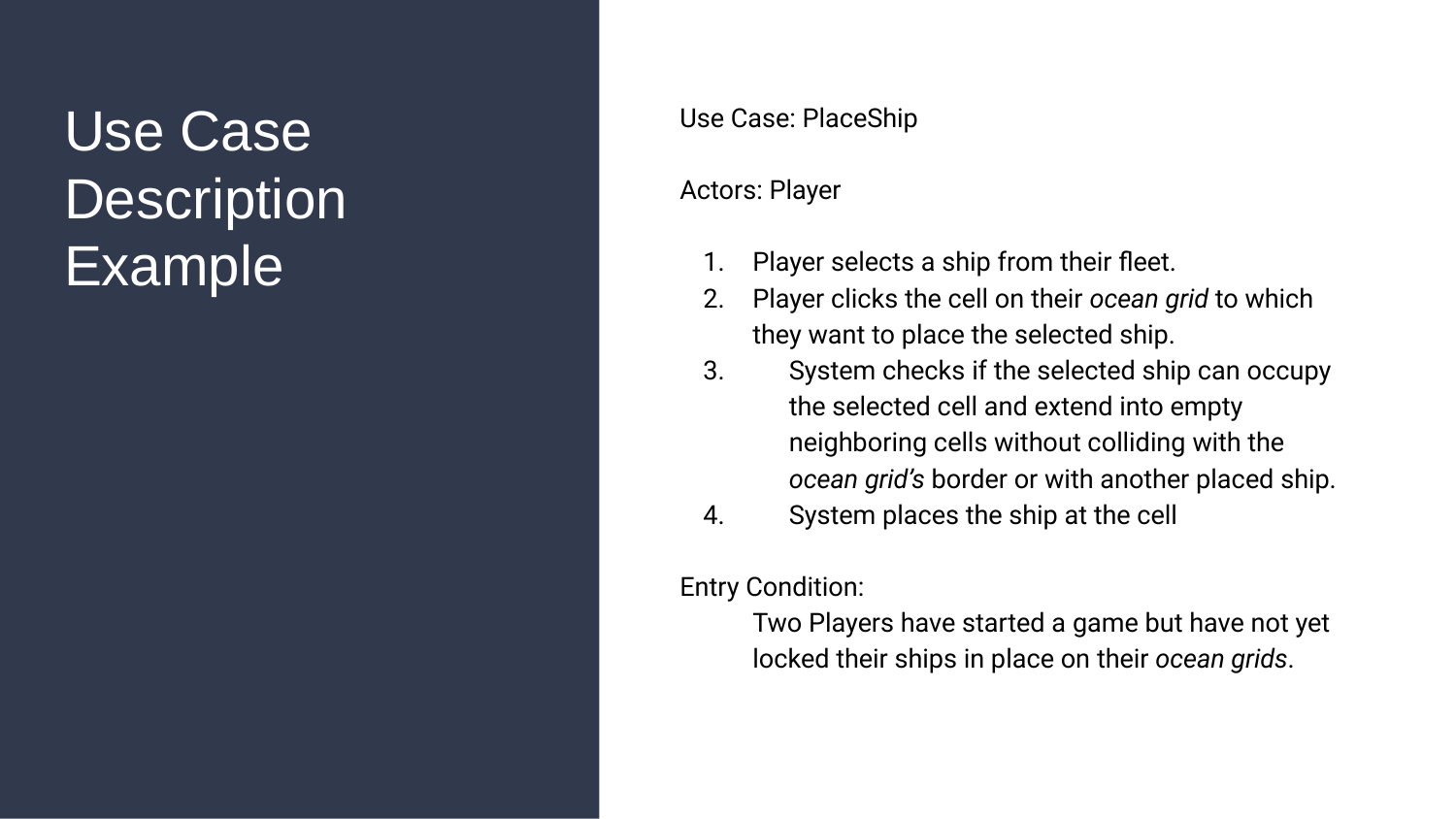

# Use Case Description Example
Use Case: PlaceShip

Actors: Player

Player selects a ship from their fleet.
Player clicks the cell on their ocean grid to which they want to place the selected ship.
System checks if the selected ship can occupy the selected cell and extend into empty neighboring cells without colliding with the ocean grid’s border or with another placed ship.
System places the ship at the cell

Entry Condition:
Two Players have started a game but have not yet locked their ships in place on their ocean grids.